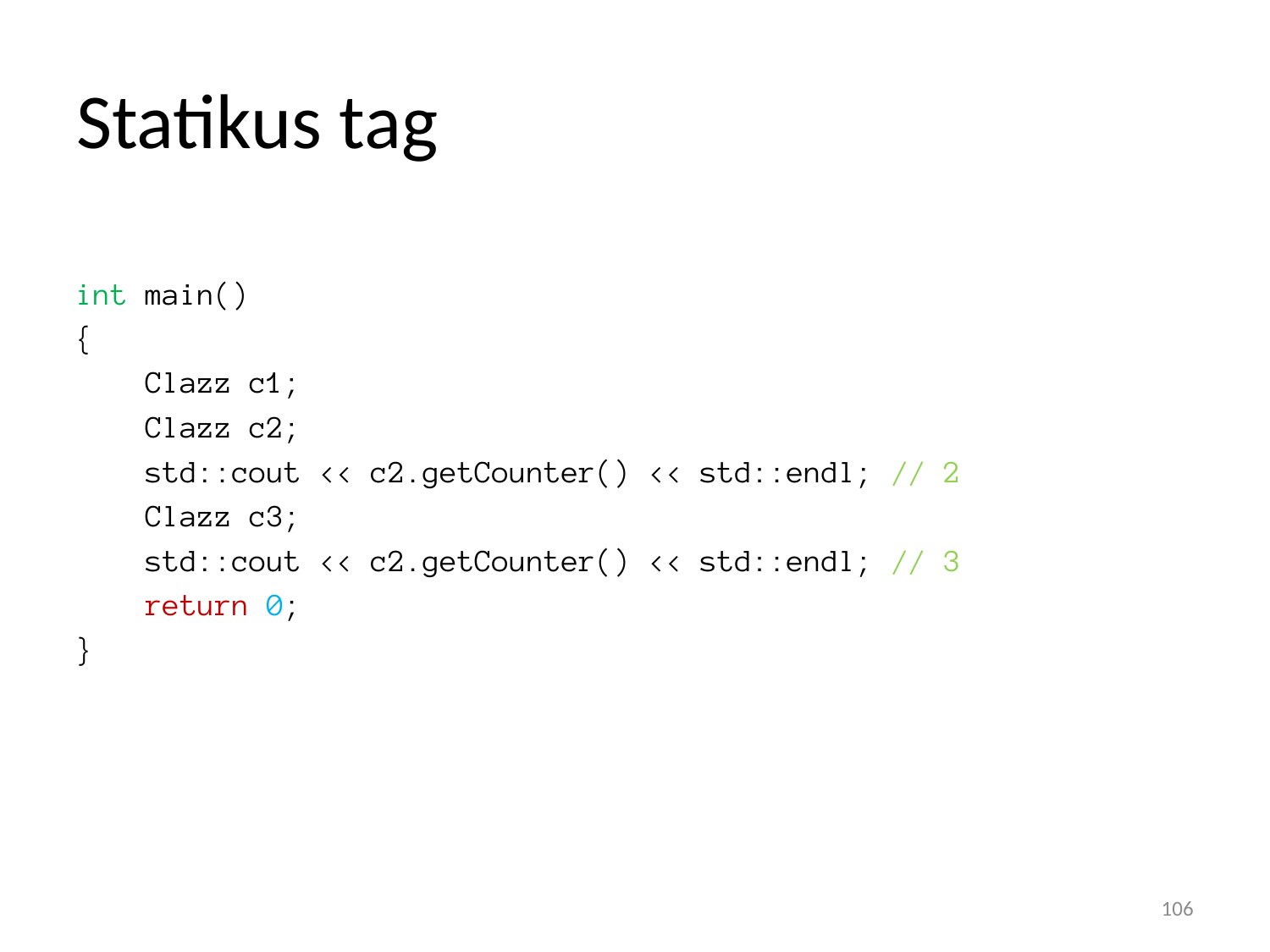

# Statikus tag

int main()
{
    Clazz c1;
    Clazz c2;
    std::cout << c2.getCounter() << std::endl; // 2
    Clazz c3;
    std::cout << c2.getCounter() << std::endl; // 3
    return 0;
}

106